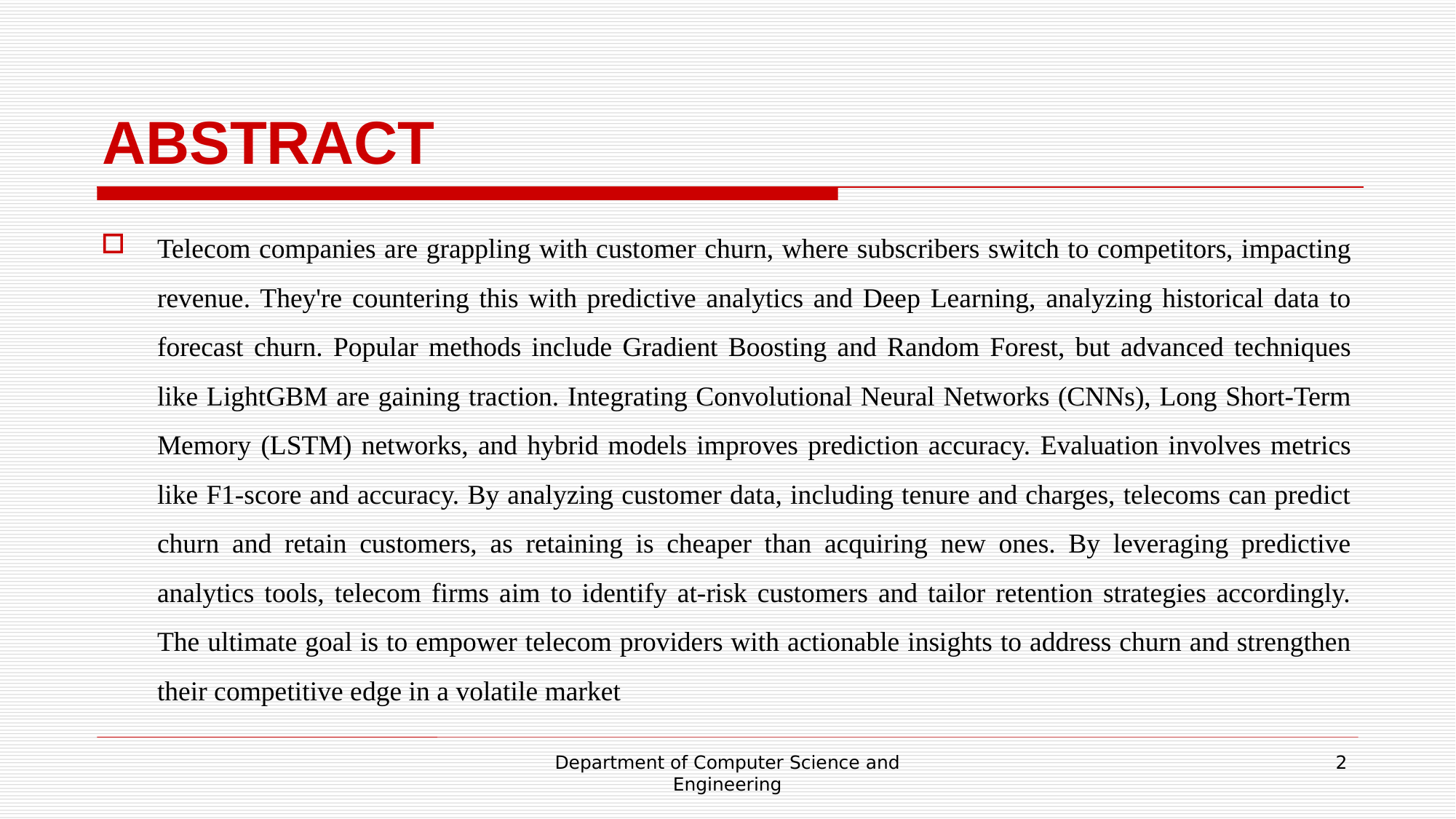

# ABSTRACT
Telecom companies are grappling with customer churn, where subscribers switch to competitors, impacting revenue. They're countering this with predictive analytics and Deep Learning, analyzing historical data to forecast churn. Popular methods include Gradient Boosting and Random Forest, but advanced techniques like LightGBM are gaining traction. Integrating Convolutional Neural Networks (CNNs), Long Short-Term Memory (LSTM) networks, and hybrid models improves prediction accuracy. Evaluation involves metrics like F1-score and accuracy. By analyzing customer data, including tenure and charges, telecoms can predict churn and retain customers, as retaining is cheaper than acquiring new ones. By leveraging predictive analytics tools, telecom firms aim to identify at-risk customers and tailor retention strategies accordingly. The ultimate goal is to empower telecom providers with actionable insights to address churn and strengthen their competitive edge in a volatile market
Department of Computer Science and Engineering
2